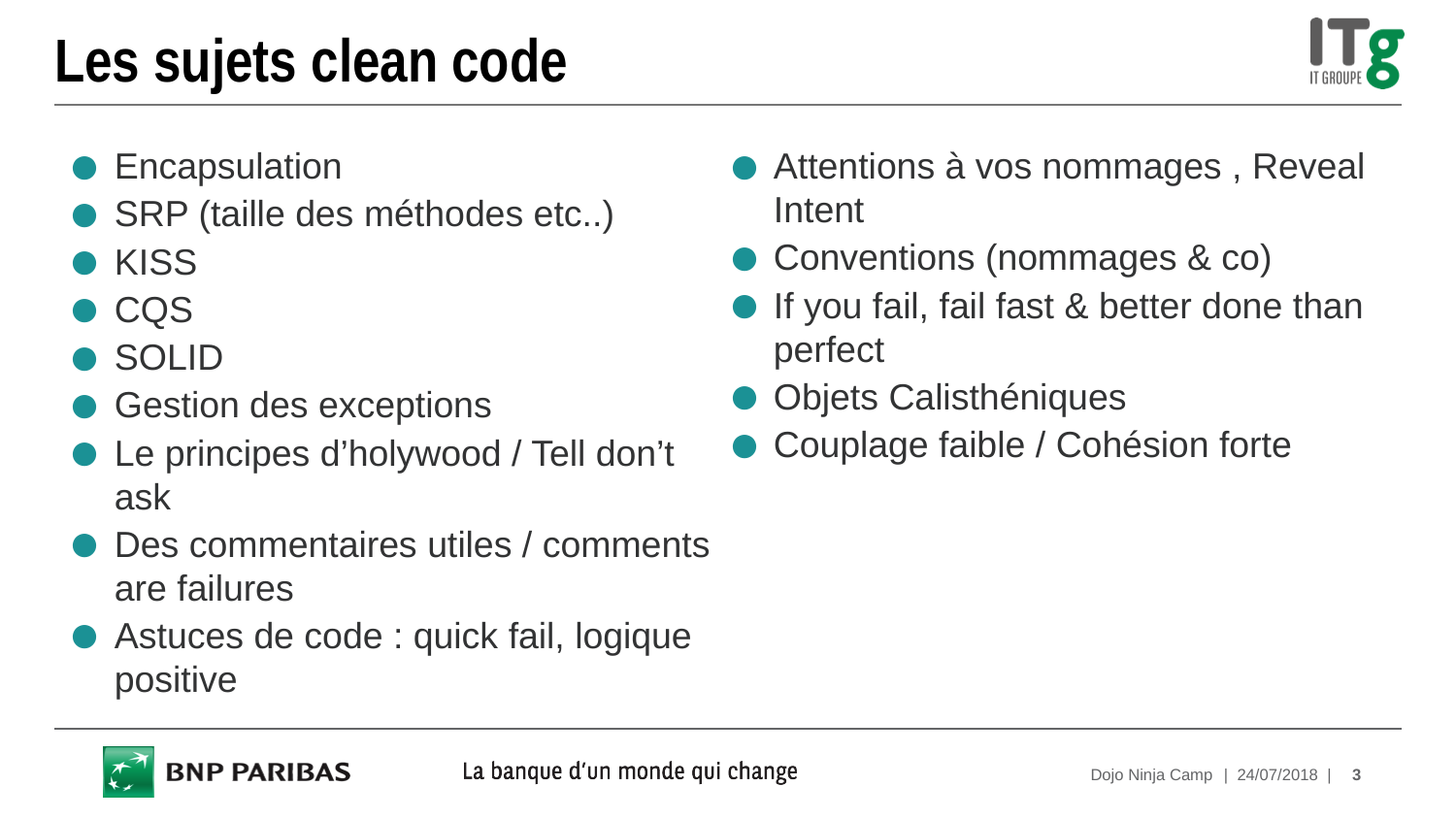

# Les sujets clean code
Encapsulation
SRP (taille des méthodes etc..)
KISS
CQS
SOLID
Gestion des exceptions
Le principes d’holywood / Tell don’t ask
Des commentaires utiles / comments are failures
Astuces de code : quick fail, logique positive
Attentions à vos nommages , Reveal Intent
Conventions (nommages & co)
If you fail, fail fast & better done than perfect
Objets Calisthéniques
Couplage faible / Cohésion forte

Dojo Ninja Camp
|  24/07/2018  |
3